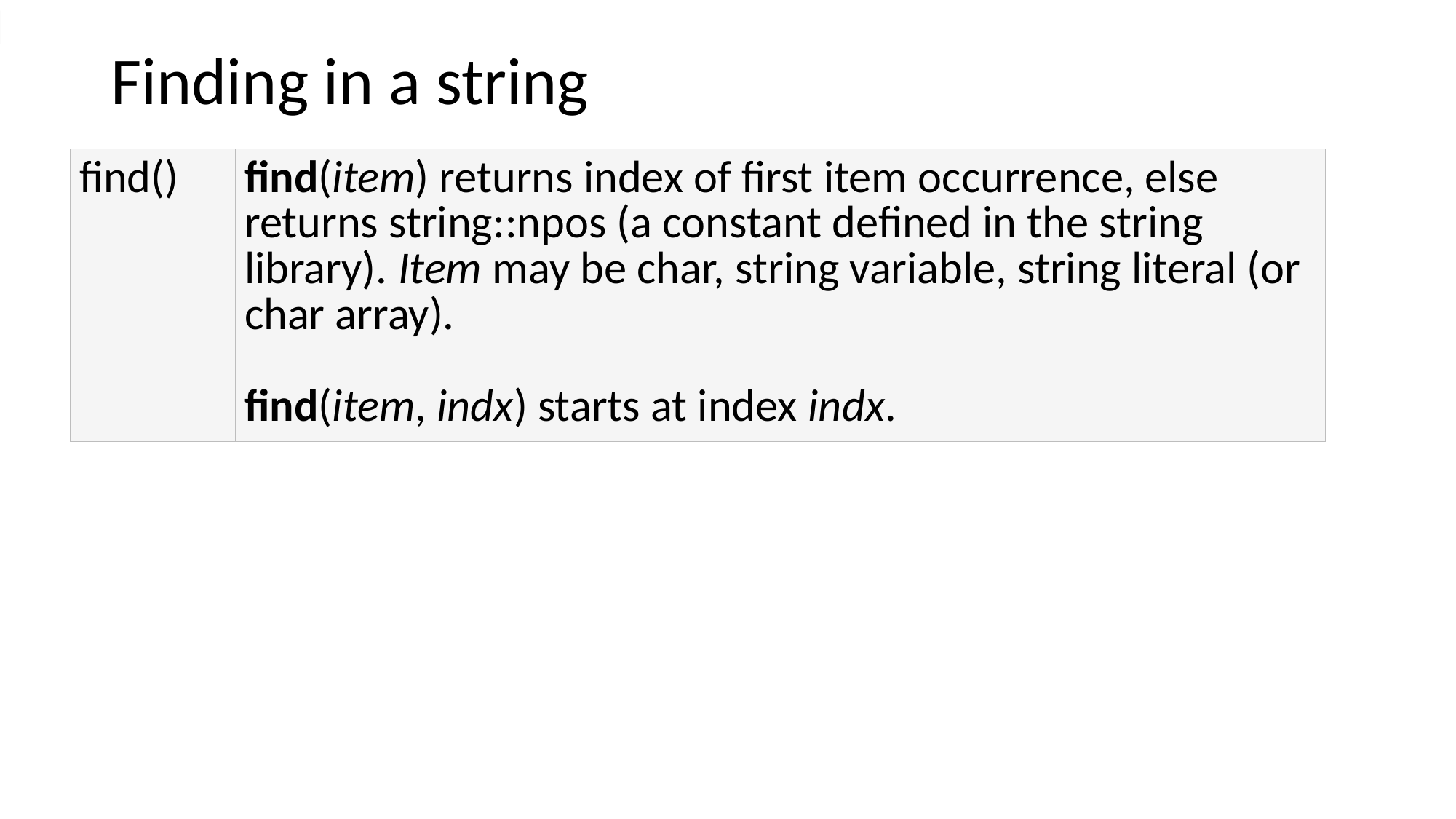

# Finding in a string
| find() | find(item) returns index of first item occurrence, else returns string::npos (a constant defined in the string library). Item may be char, string variable, string literal (or char array). find(item, indx) starts at index indx. |
| --- | --- |